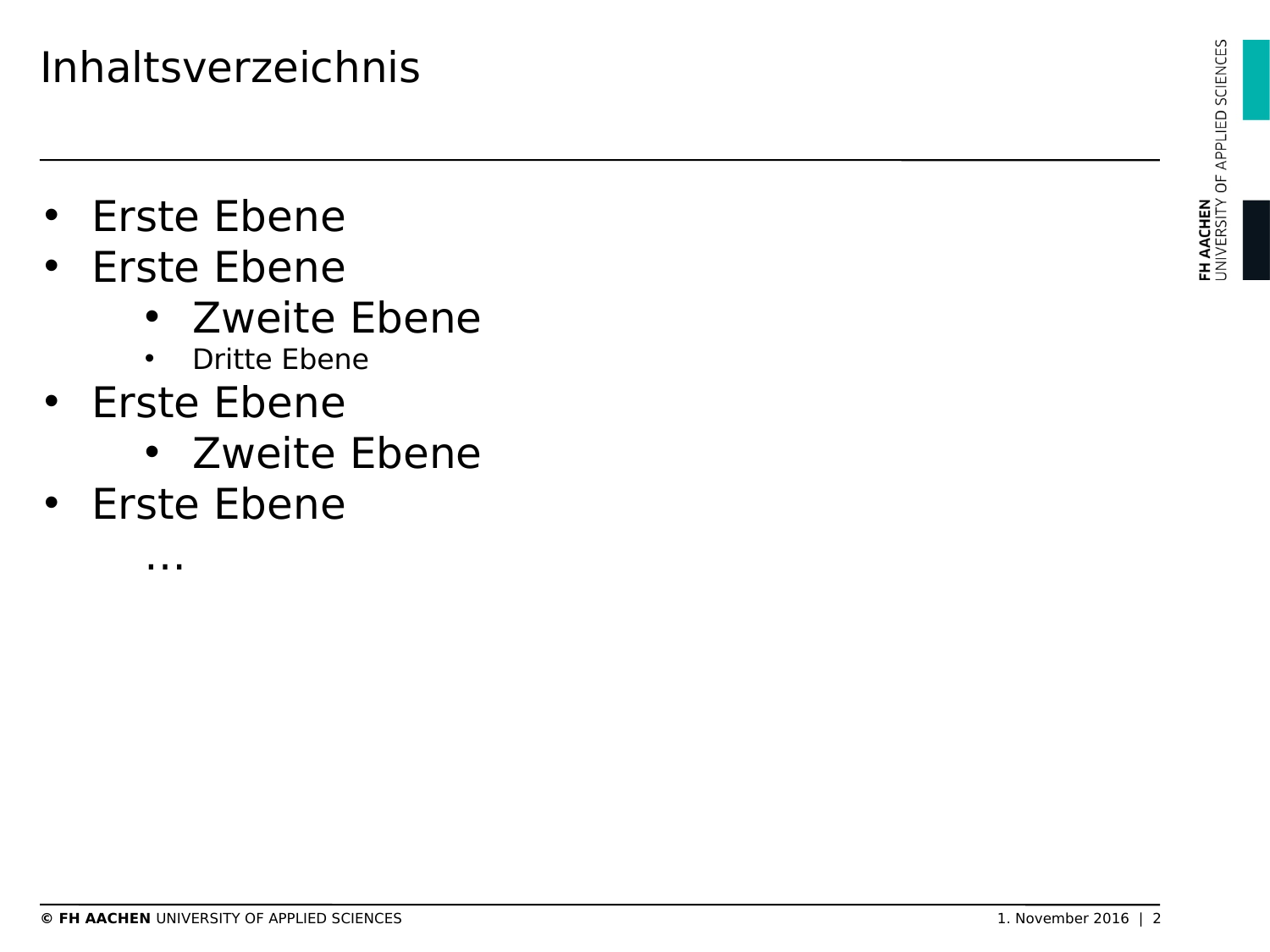

# Inhaltsverzeichnis
Erste Ebene
Erste Ebene
Zweite Ebene
Dritte Ebene
Erste Ebene
Zweite Ebene
Erste Ebene
…